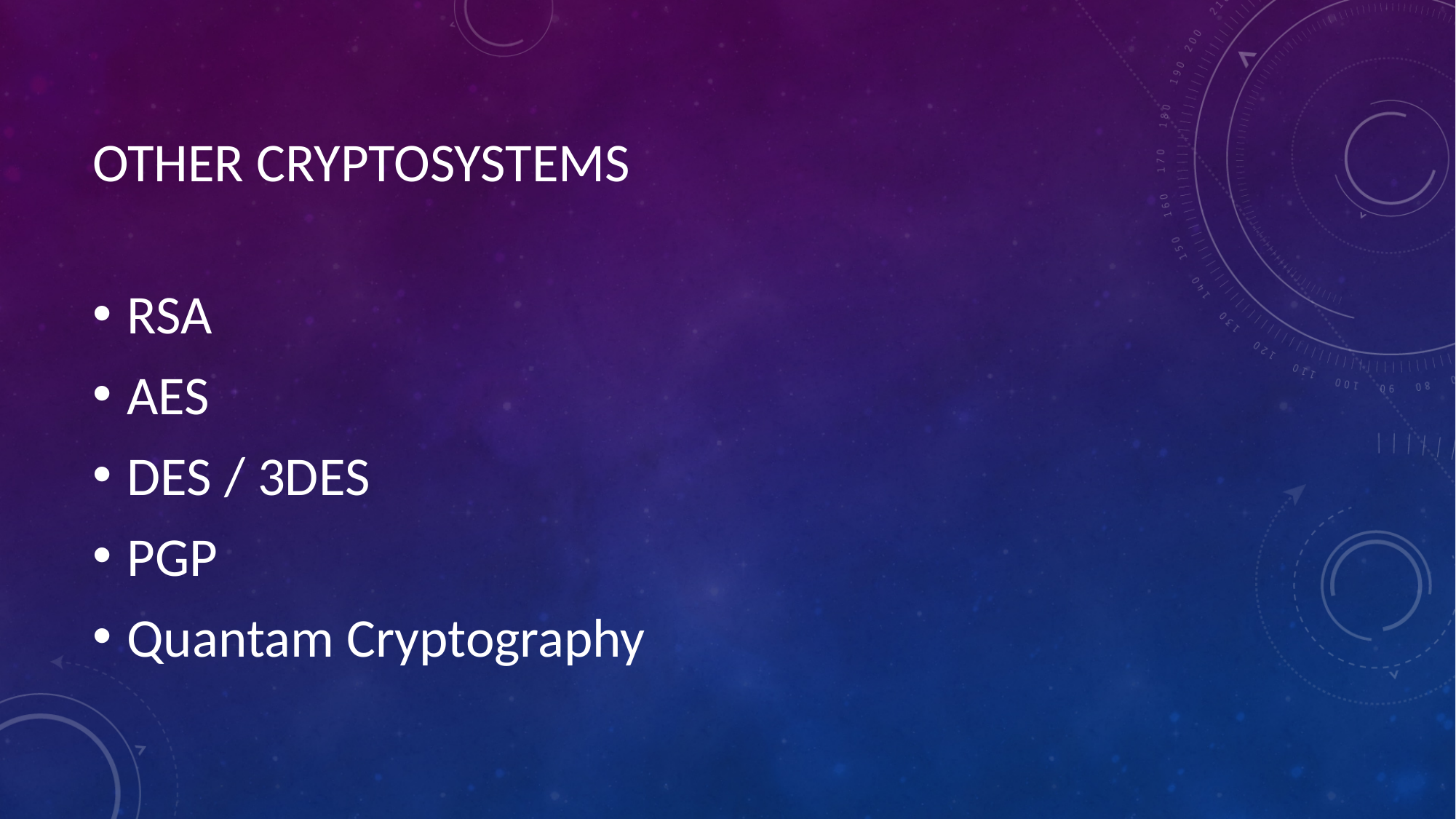

# Other cryptosystems
RSA
AES
DES / 3DES
PGP
Quantam Cryptography